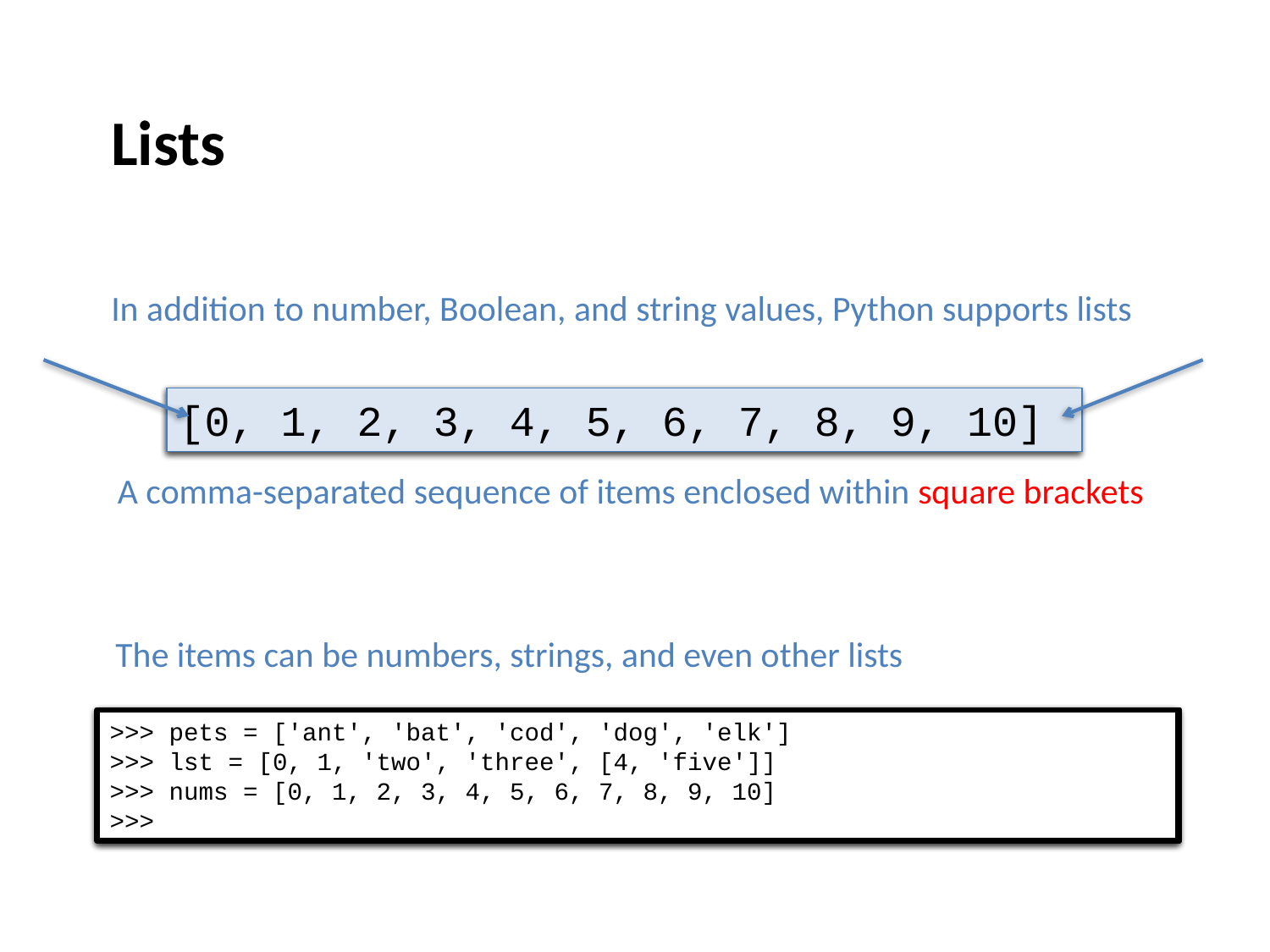

Lists
Introduction to Computing Using Python
In addition to number, Boolean, and string values, Python supports lists
['ant', 'bat', 'cod', 'dog', 'elk']
[0, 1, 'two', 'three', [4, 'five']]
[0, 1, 2, 3, 4, 5, 6, 7, 8, 9, 10]
A comma-separated sequence of items enclosed within square brackets
The items can be numbers, strings, and even other lists
>>> pets = ['ant', 'bat', 'cod', 'dog', 'elk']
>>> lst = [0, 1, 'two', 'three', [4, 'five']]
>>> nums = [0, 1, 2, 3, 4, 5, 6, 7, 8, 9, 10]
>>>
>>> pets = ['ant', 'bat', 'cod', 'dog', 'elk']
>>> lst = [0, 1, 'two', 'three', [4, 'five']]
>>>

>>> pets = ['ant', 'bat', 'cod', 'dog', 'elk’]
>>>